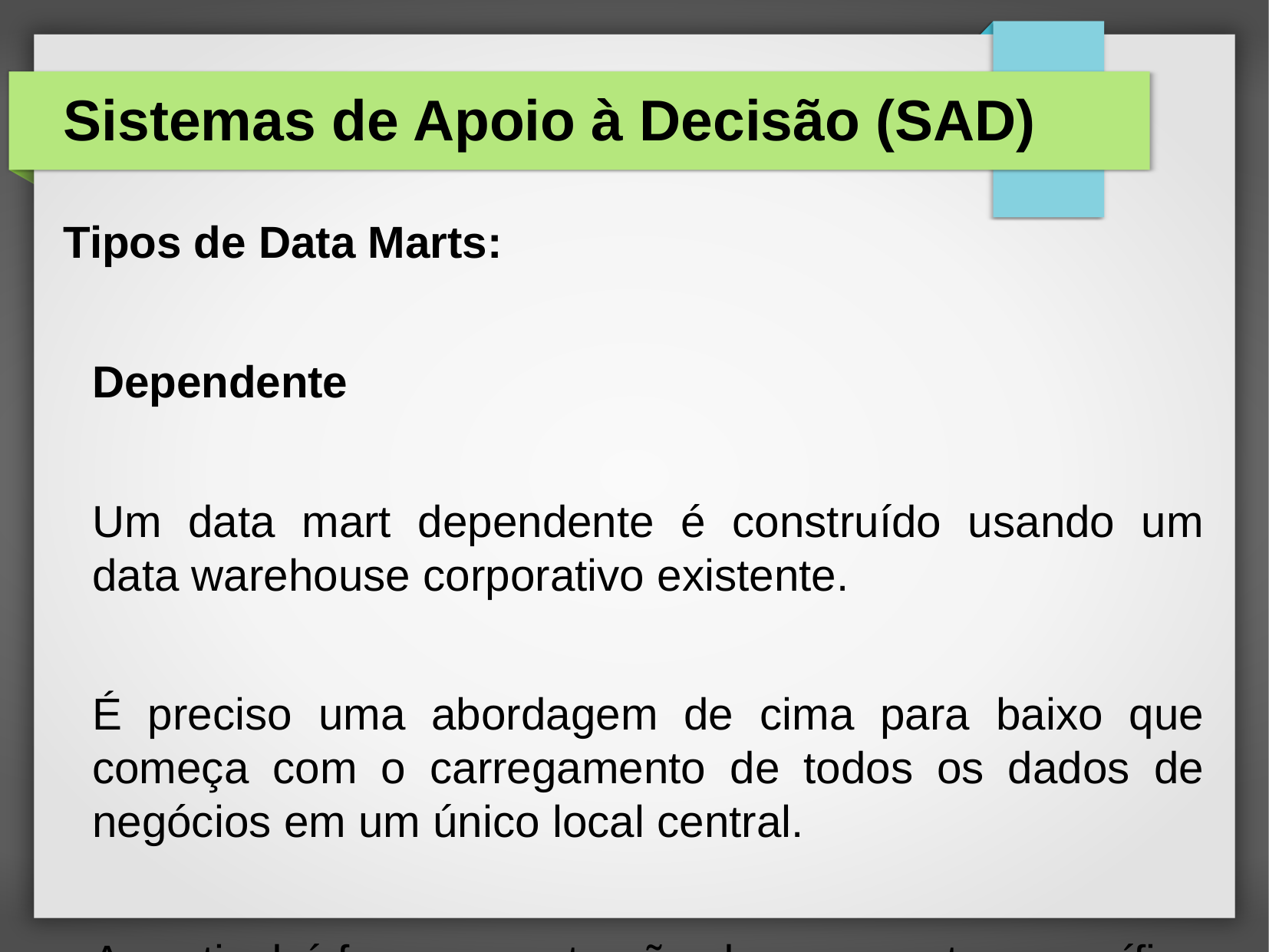

# Sistemas de Apoio à Decisão (SAD)
Tipos de Data Marts:

	Dependente

	Um data mart dependente é construído usando um data warehouse corporativo existente.

	É preciso uma abordagem de cima para baixo que começa com o carregamento de todos os dados de negócios em um único local central.

	A partir daí faz-se a extração de uma parte específica dos dados, quando necessário, para análise.